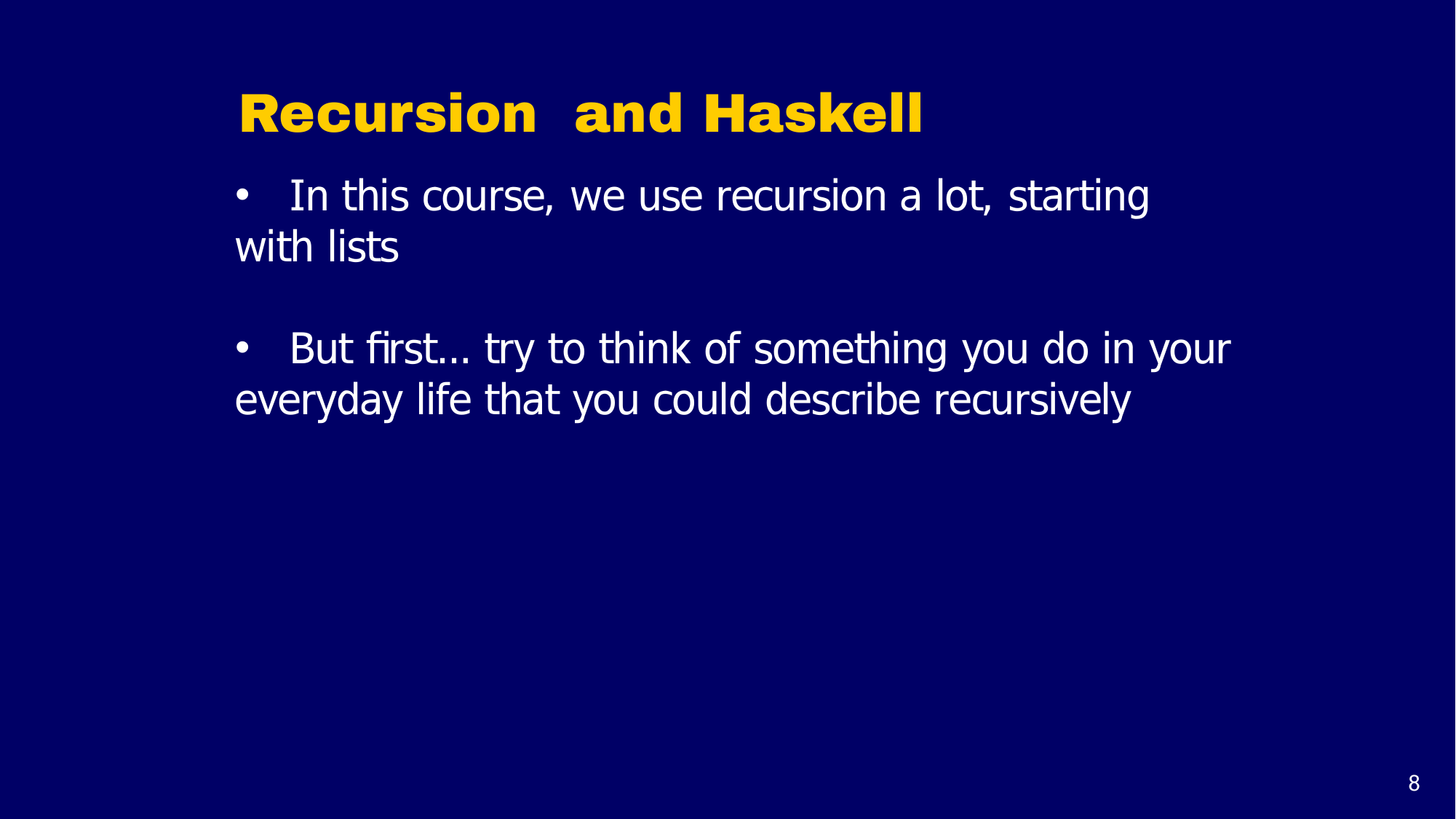

# Recursion  and Haskell
In this course, we use recursion a lot, starting
with lists

But first… try to think of something you do in your
everyday life that you could describe recursively

8